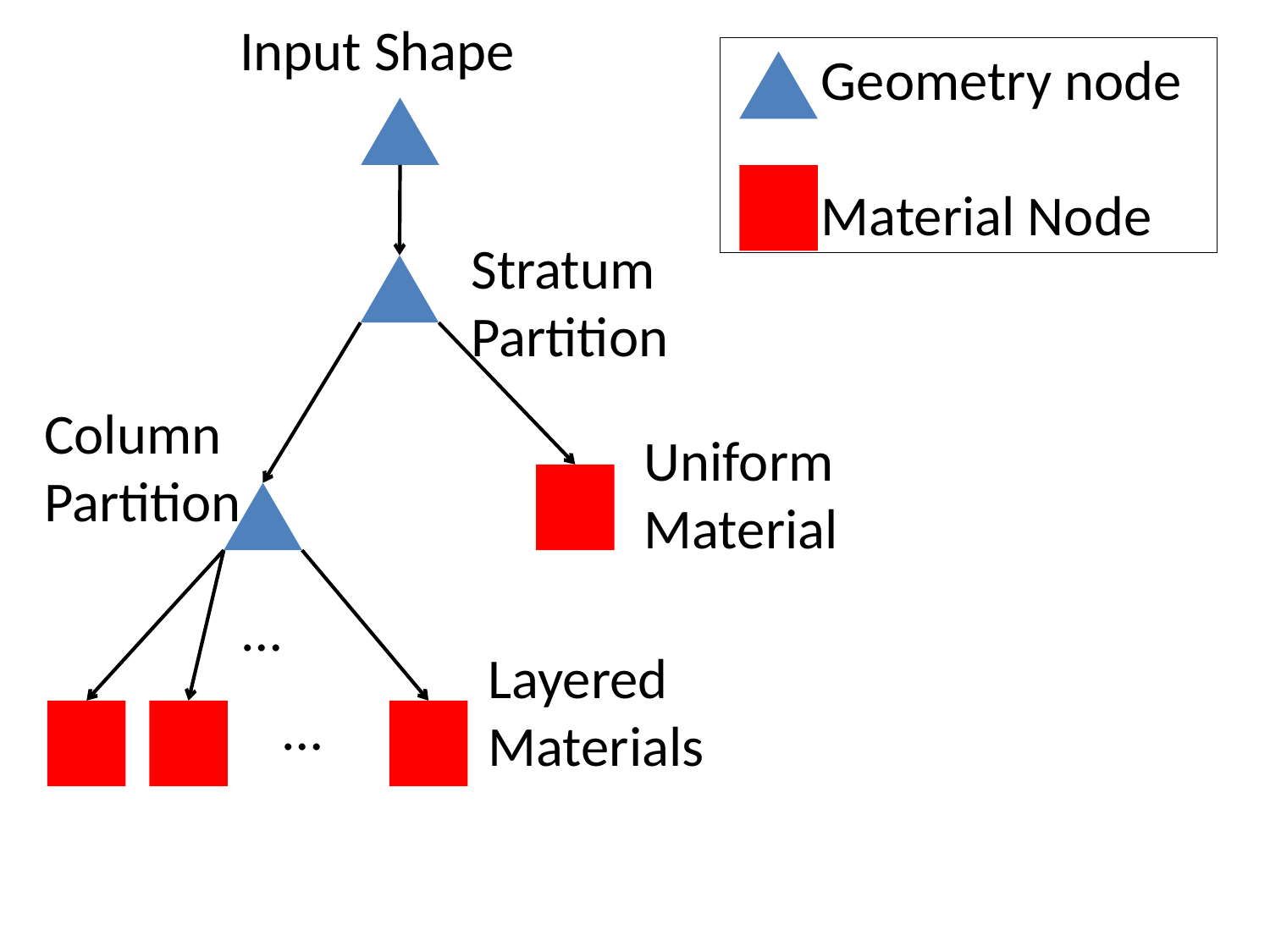

Input Shape
       Geometry node

       Material Node

Stratum Partition

Column
Partition
Uniform
Material

…
Layered Materials
…